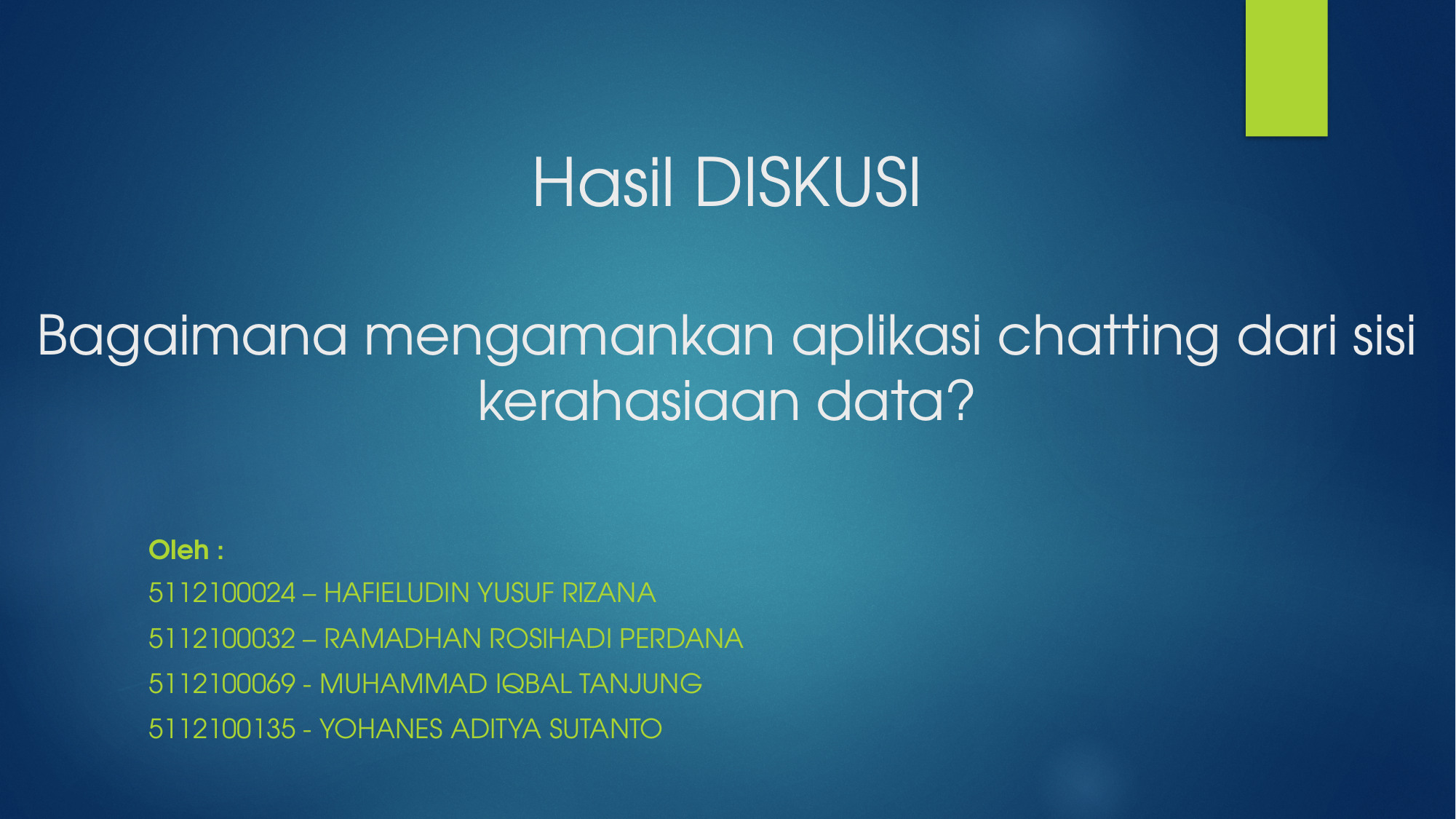

# Hasil DISKUSI Bagaimana mengamankan aplikasi chatting dari sisi kerahasiaan data?
Oleh :
5112100024 – HAFIELUDIN YUSUF RIZANA
5112100032 – ramadhan rosihadi perdana
5112100069 - MUHAMMAD IQBAL TANJUNG
5112100135 - YOHANES ADITYA SUTANTO